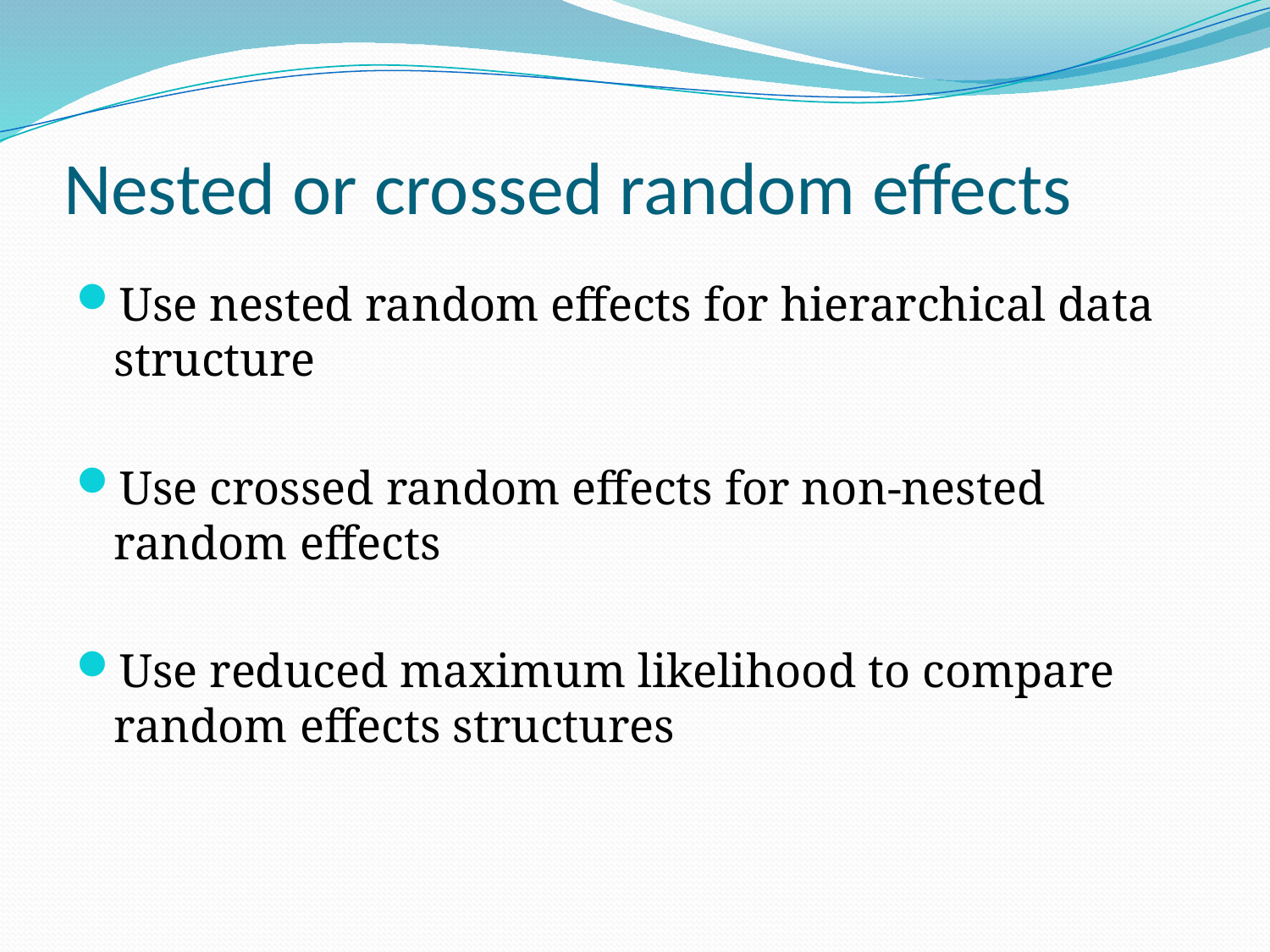

# Nested or crossed random effects
Use nested random effects for hierarchical data structure

Use crossed random effects for non-nested random effects

Use reduced maximum likelihood to compare random effects structures